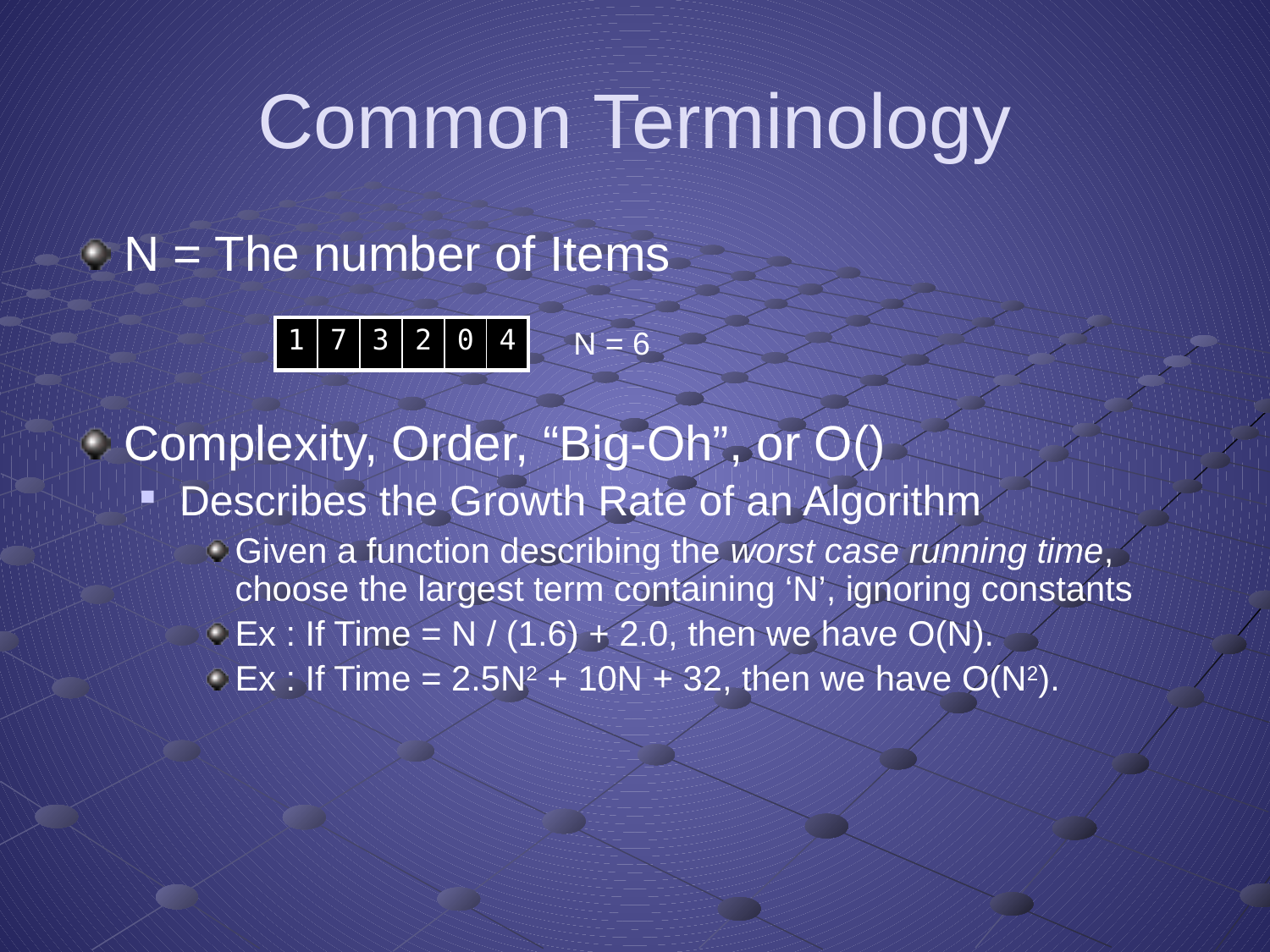

# Common Terminology
N = The number of Items

Complexity, Order, “Big-Oh”, or O()
Describes the Growth Rate of an Algorithm
Given a function describing the worst case running time, choose the largest term containing ‘N’, ignoring constants
Ex : If Time = N / (1.6) + 2.0, then we have O(N).
Ex : If Time = 2.5N2 + 10N + 32, then we have O(N2).
| 1 | 7 | 3 | 2 | 0 | 4 |
| --- | --- | --- | --- | --- | --- |
N = 6